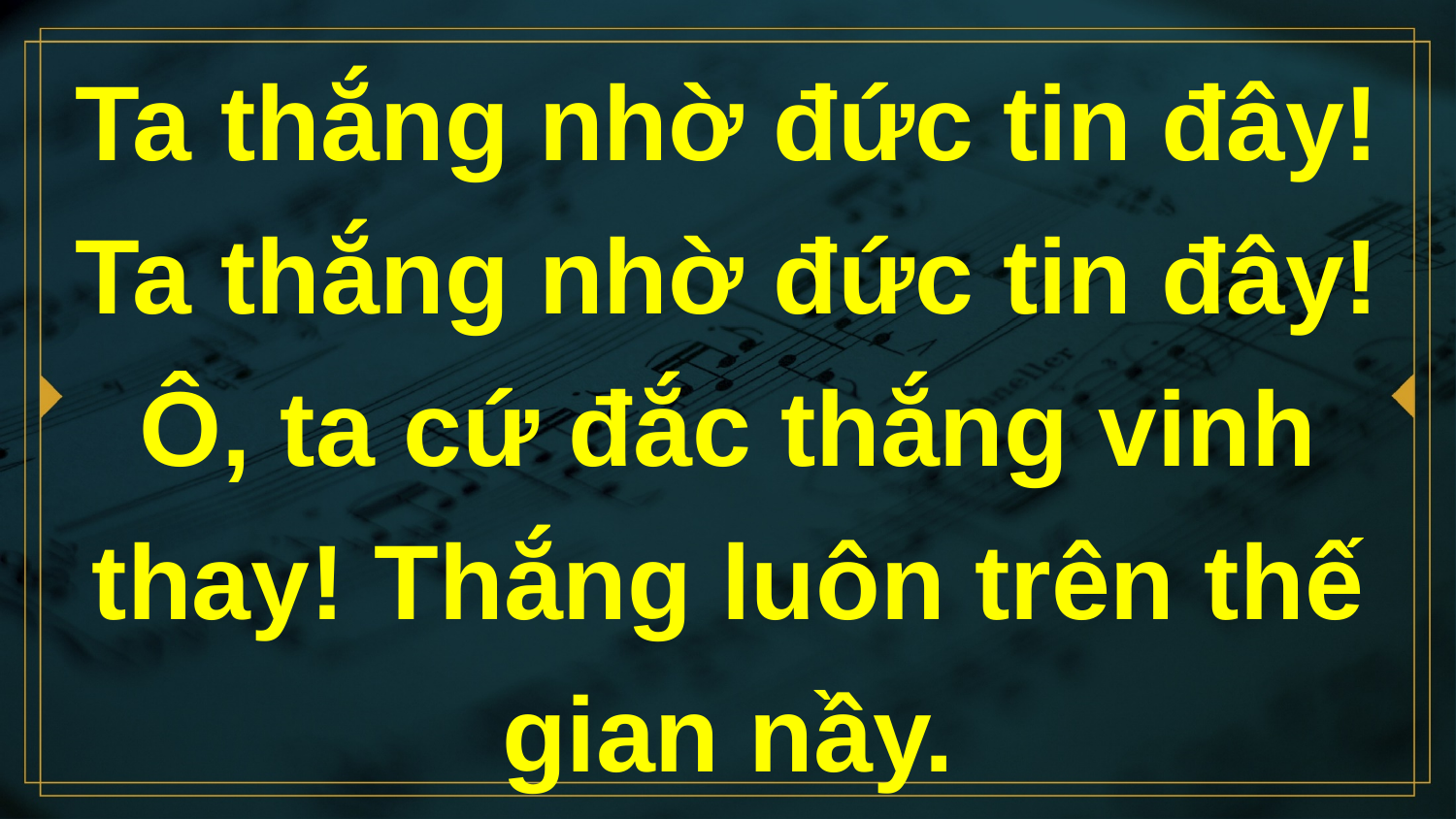

# Ta thắng nhờ đức tin đây! Ta thắng nhờ đức tin đây! Ô, ta cứ đắc thắng vinh thay! Thắng luôn trên thế gian nầy.